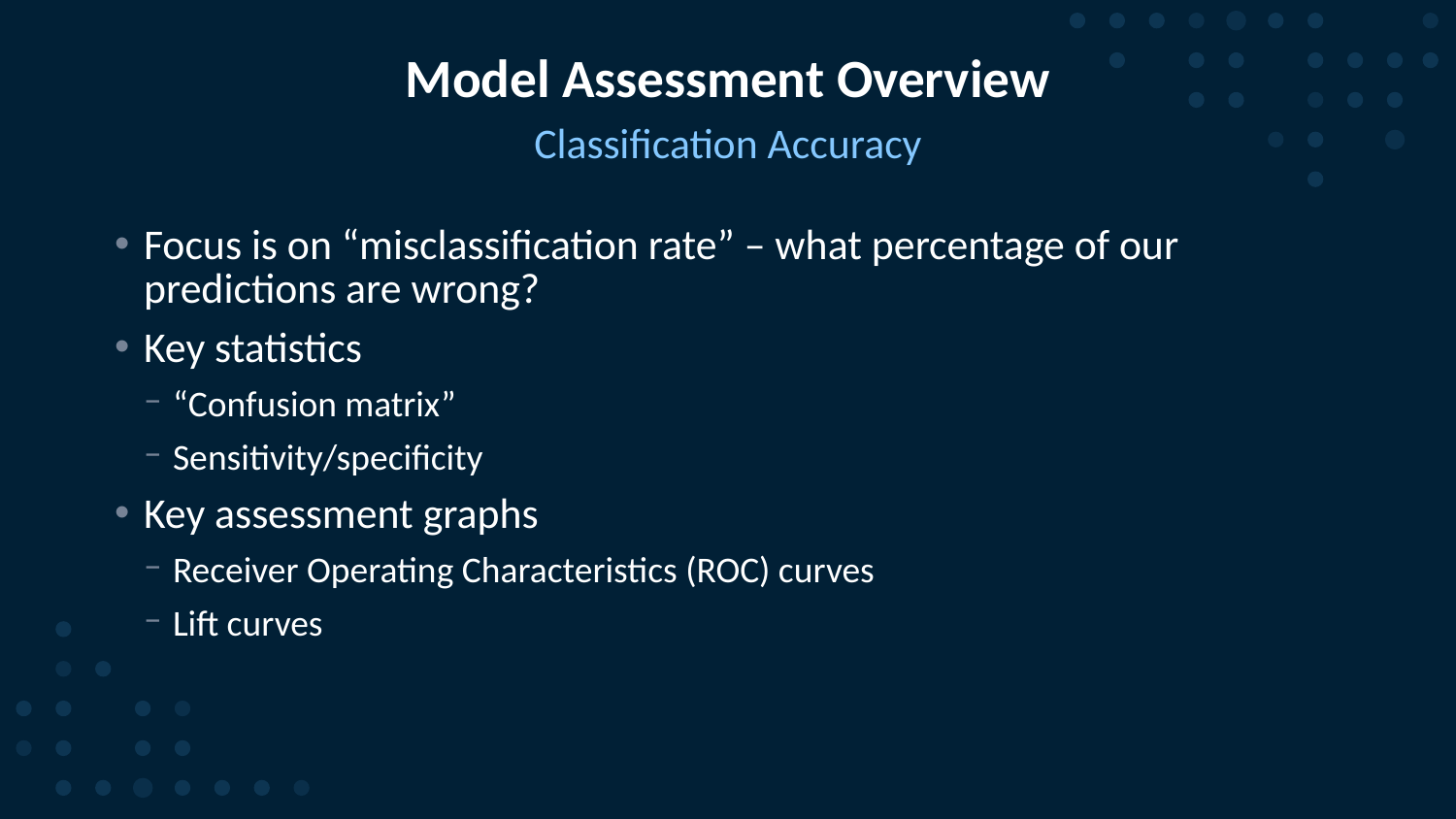

# Model Assessment Overview
Classification Accuracy
Focus is on “misclassification rate” – what percentage of our predictions are wrong?
Key statistics
“Confusion matrix”
Sensitivity/specificity
Key assessment graphs
Receiver Operating Characteristics (ROC) curves
Lift curves